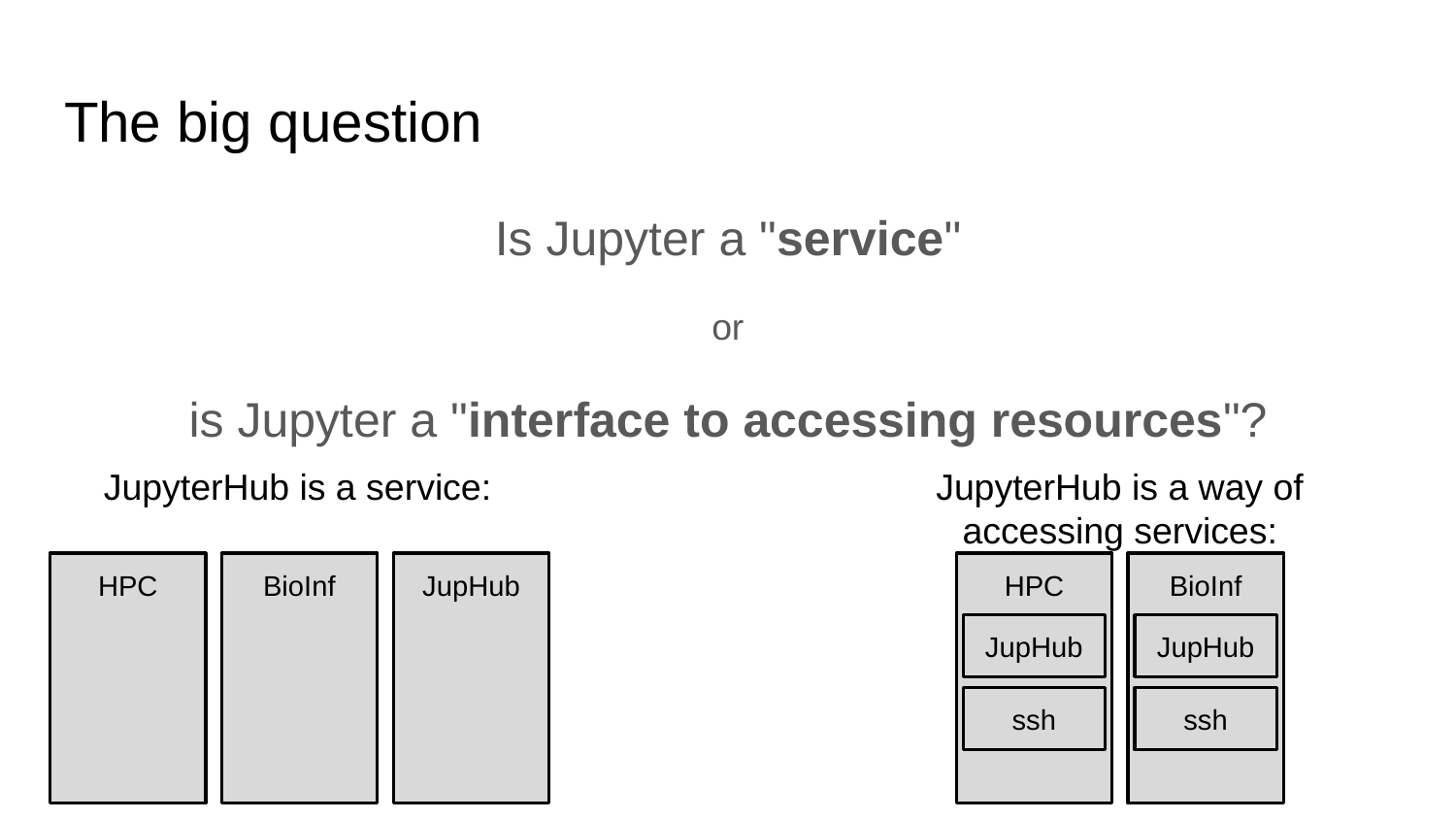

# The big question
Is Jupyter a "service"
or
is Jupyter a "interface to accessing resources"?
JupyterHub is a service:
JupyterHub is a way of accessing services:
HPC
BioInf
JupHub
HPC
BioInf
JupHub
JupHub
ssh
ssh